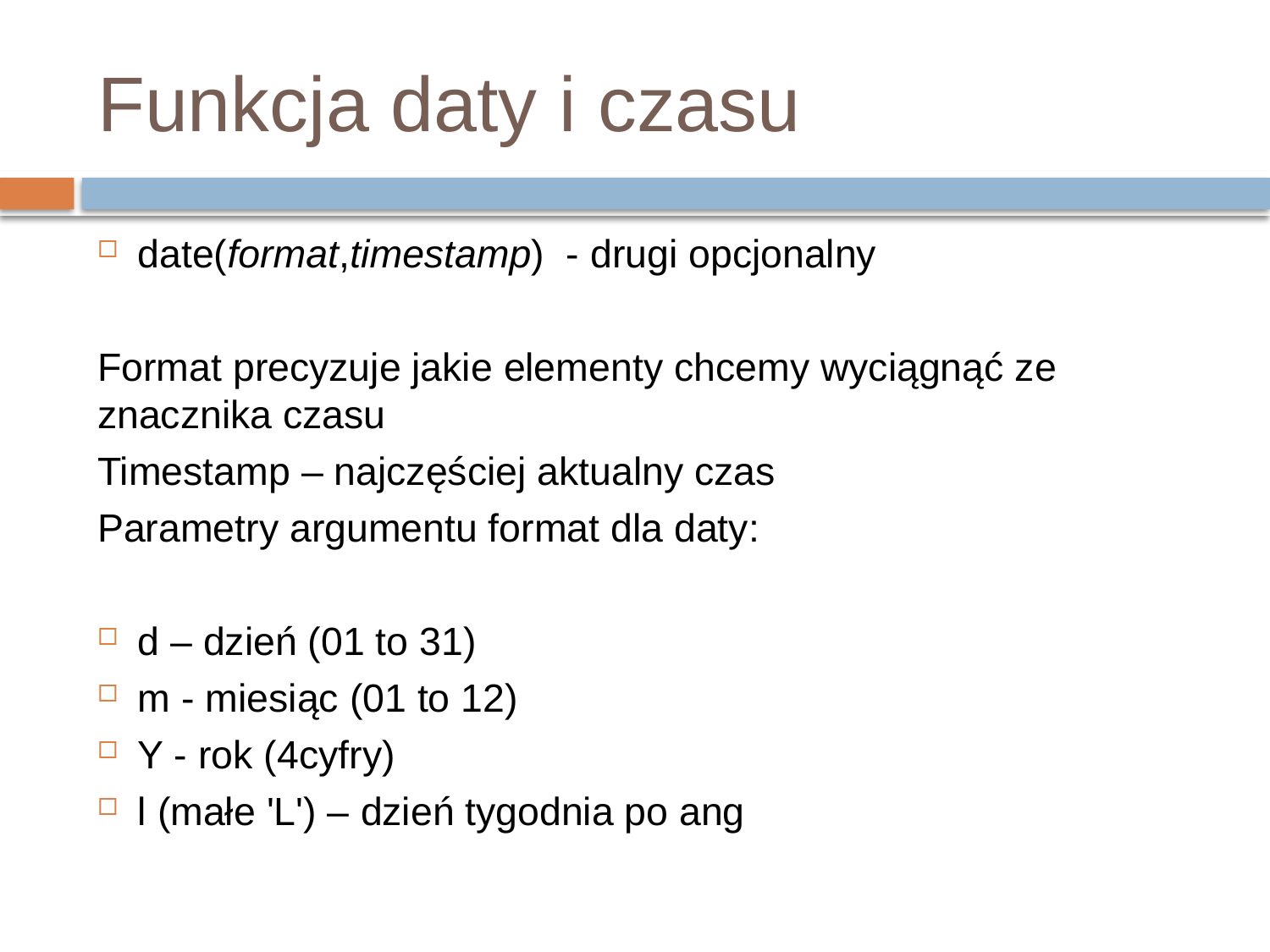

# Funkcja daty i czasu
date(format,timestamp)  - drugi opcjonalny

Format precyzuje jakie elementy chcemy wyciągnąć ze znacznika czasu
Timestamp – najczęściej aktualny czas
Parametry argumentu format dla daty:

d – dzień (01 to 31)
m - miesiąc (01 to 12)
Y - rok (4cyfry)
l (małe 'L') – dzień tygodnia po ang